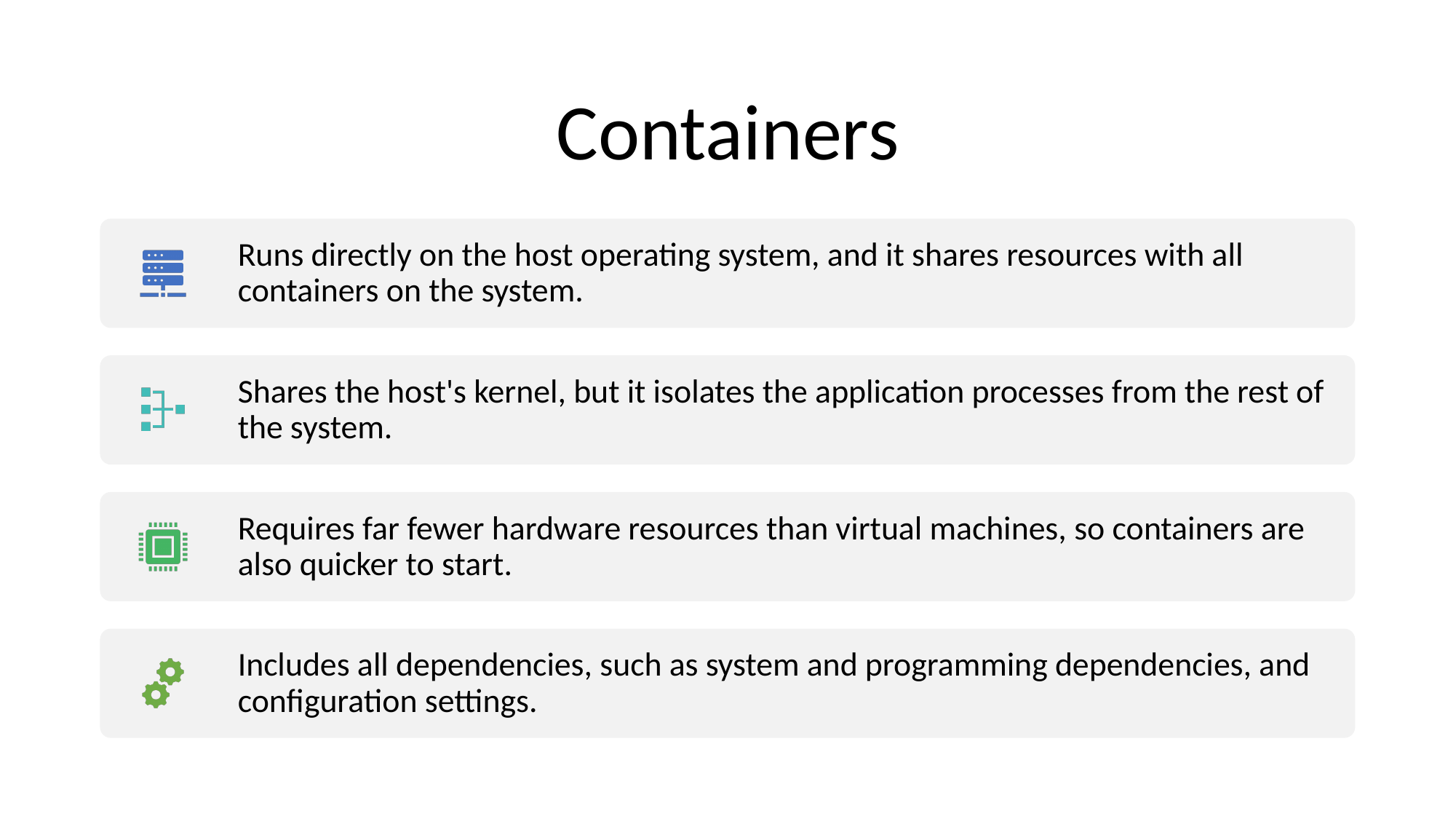

# Containers
Runs directly on the host operating system, and it shares resources with all containers on the system.
Shares the host's kernel, but it isolates the application processes from the rest of the system.
Requires far fewer hardware resources than virtual machines, so containers are also quicker to start.
Includes all dependencies, such as system and programming dependencies, and configuration settings.